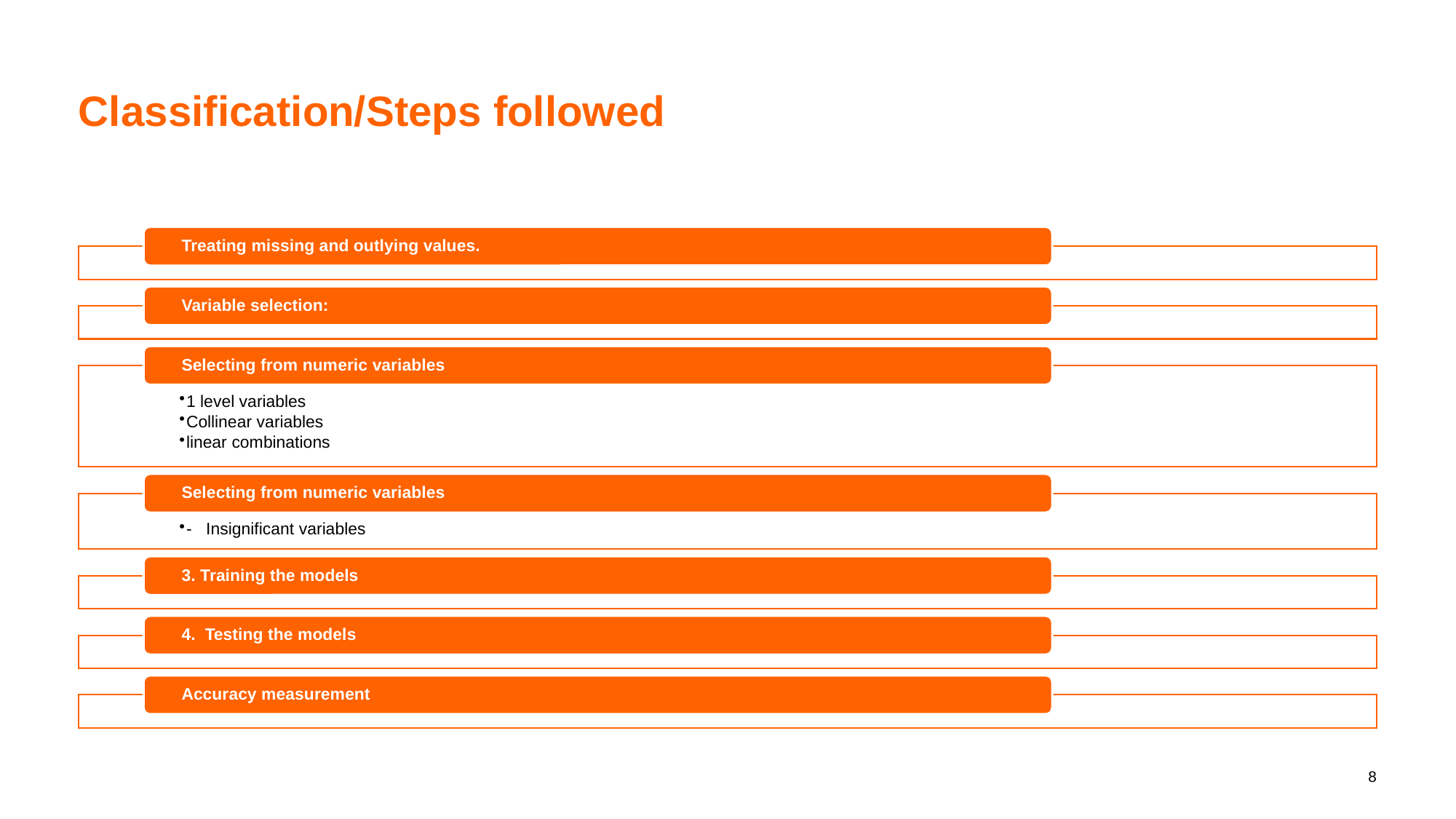

# Classification/Steps followed
Treating missing and outlying values.
Variable selection:
1 level variables
Collinear variables
linear combinations
Selecting from numeric variables
-   Insignificant variables
Selecting from numeric variables
3. Training the models
4.  Testing the models
Accuracy measurement
8